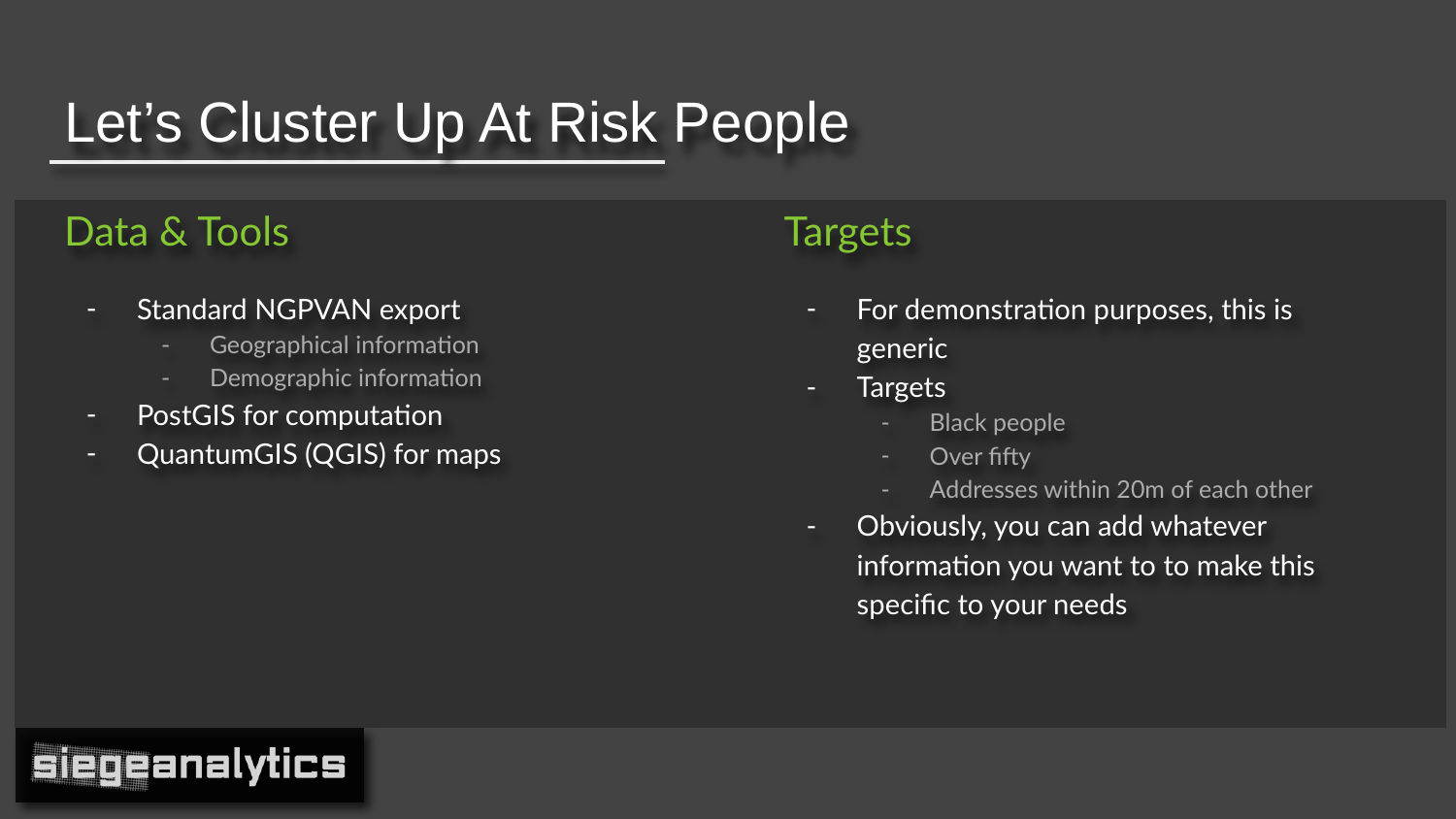

# Let’s Cluster Up At Risk People
Data & Tools
Standard NGPVAN export
Geographical information
Demographic information
PostGIS for computation
QuantumGIS (QGIS) for maps

Targets
For demonstration purposes, this is generic
Targets
Black people
Over fifty
Addresses within 20m of each other
Obviously, you can add whatever information you want to to make this specific to your needs